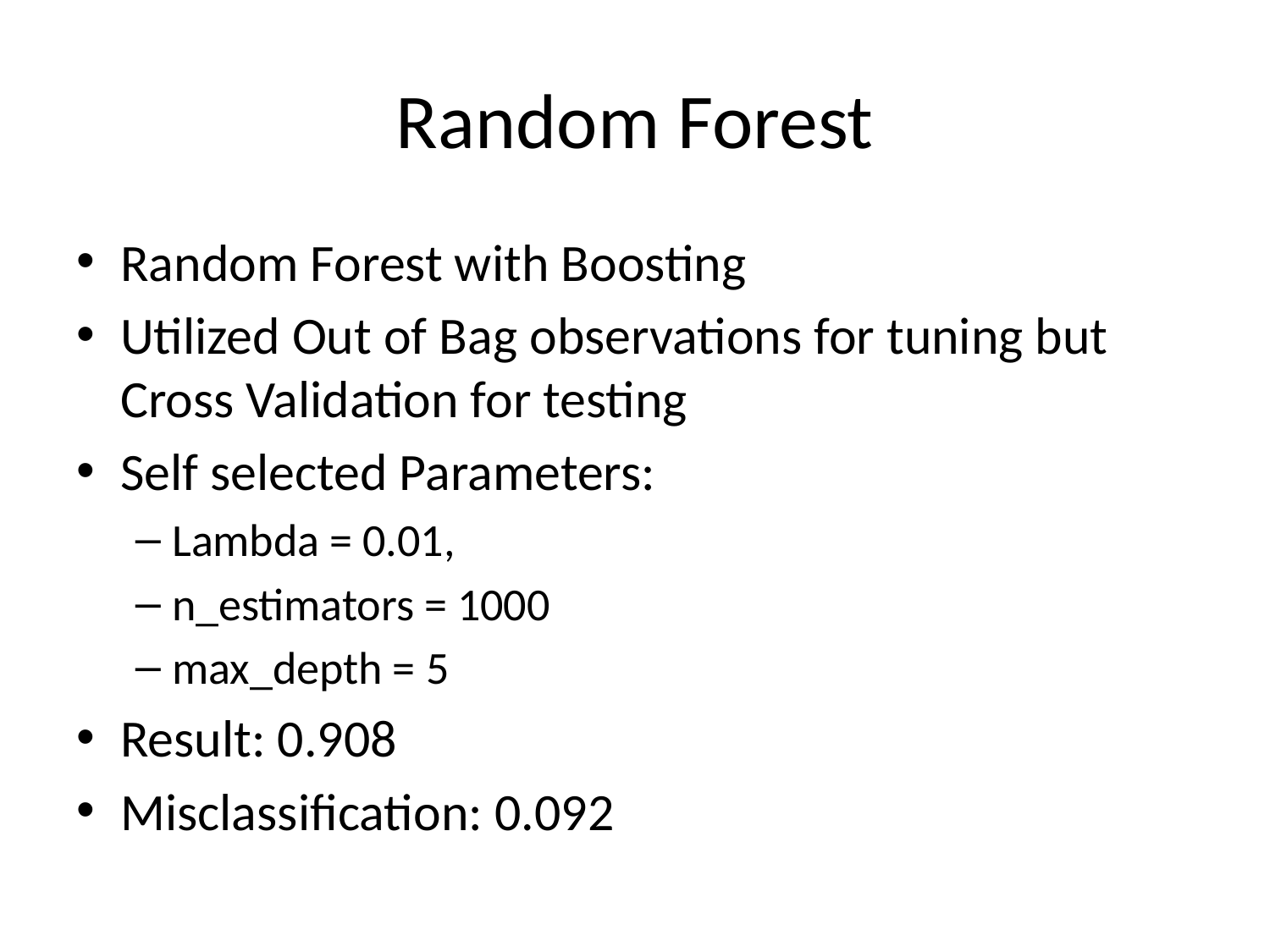

# Random Forest
Random Forest with Boosting
Utilized Out of Bag observations for tuning but Cross Validation for testing
Self selected Parameters:
Lambda = 0.01,
n_estimators = 1000
max_depth = 5
Result: 0.908
Misclassification: 0.092